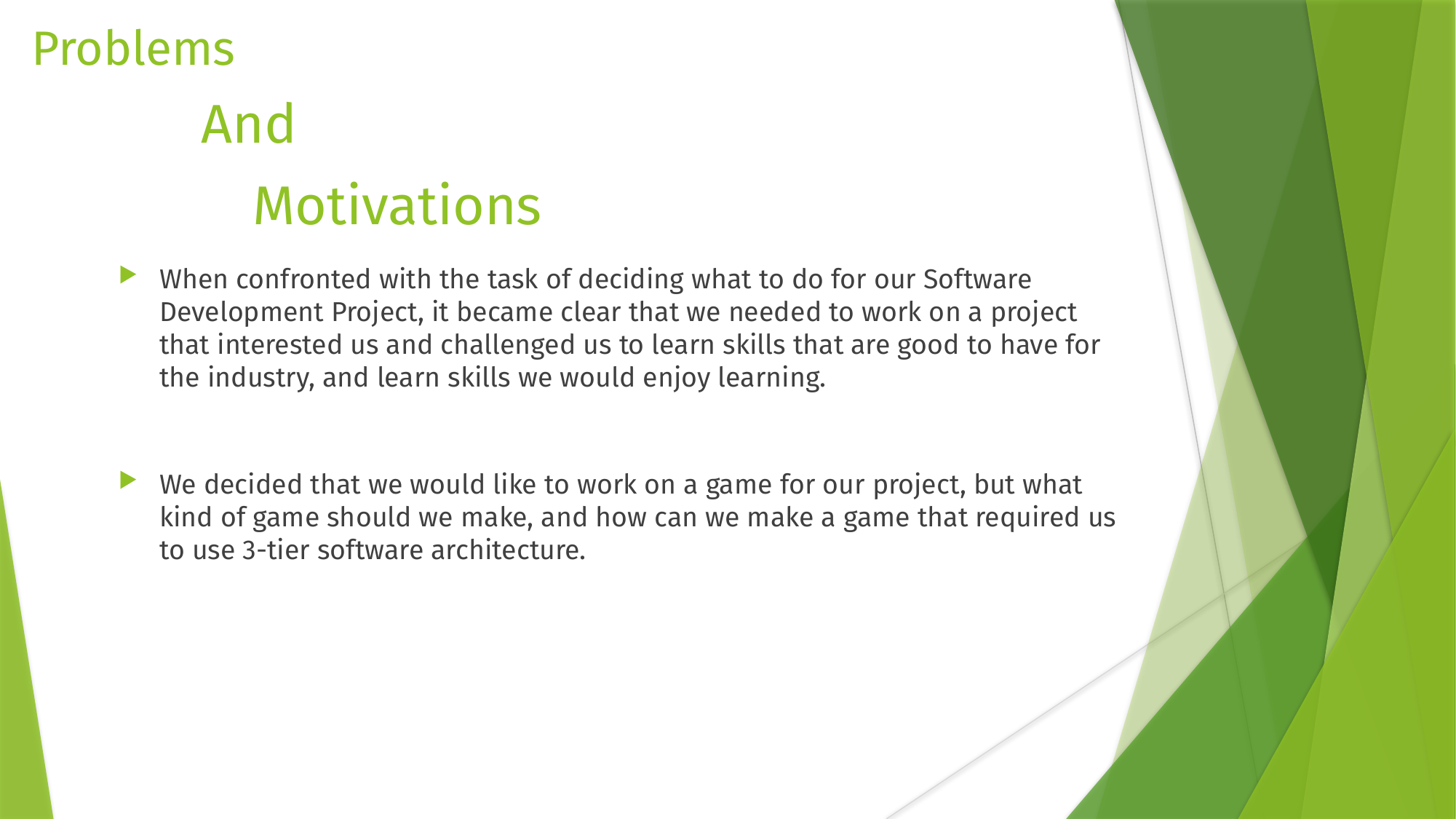

Problems
And
Motivations
When confronted with the task of deciding what to do for our Software Development Project, it became clear that we needed to work on a project that interested us and challenged us to learn skills that are good to have for the industry, and learn skills we would enjoy learning.
We decided that we would like to work on a game for our project, but what kind of game should we make, and how can we make a game that required us to use 3-tier software architecture.